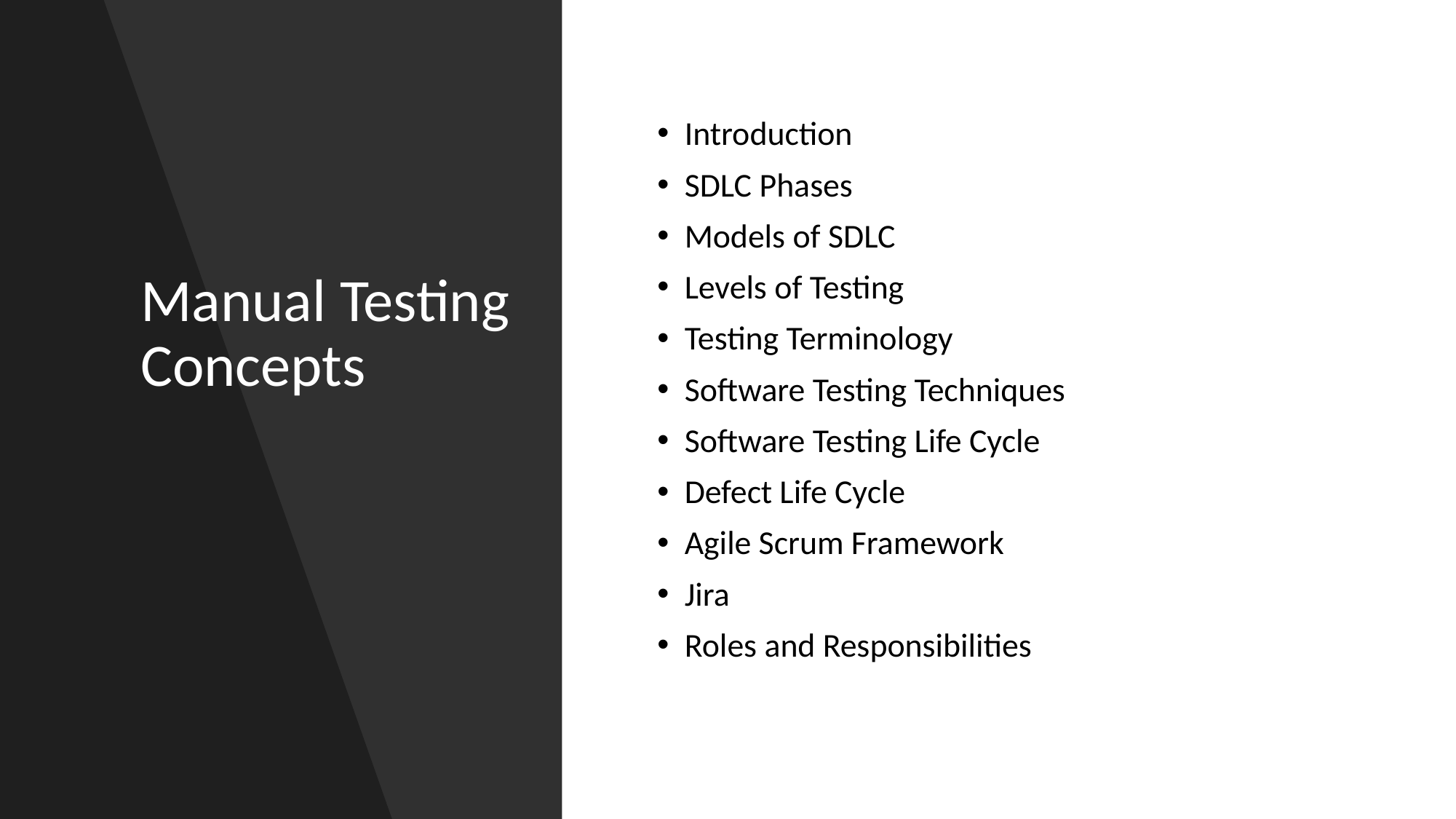

Introduction
SDLC Phases
Models of SDLC
Levels of Testing
Testing Terminology
Software Testing Techniques
Software Testing Life Cycle
Defect Life Cycle
Agile Scrum Framework
Jira
Roles and Responsibilities
# Manual Testing Concepts